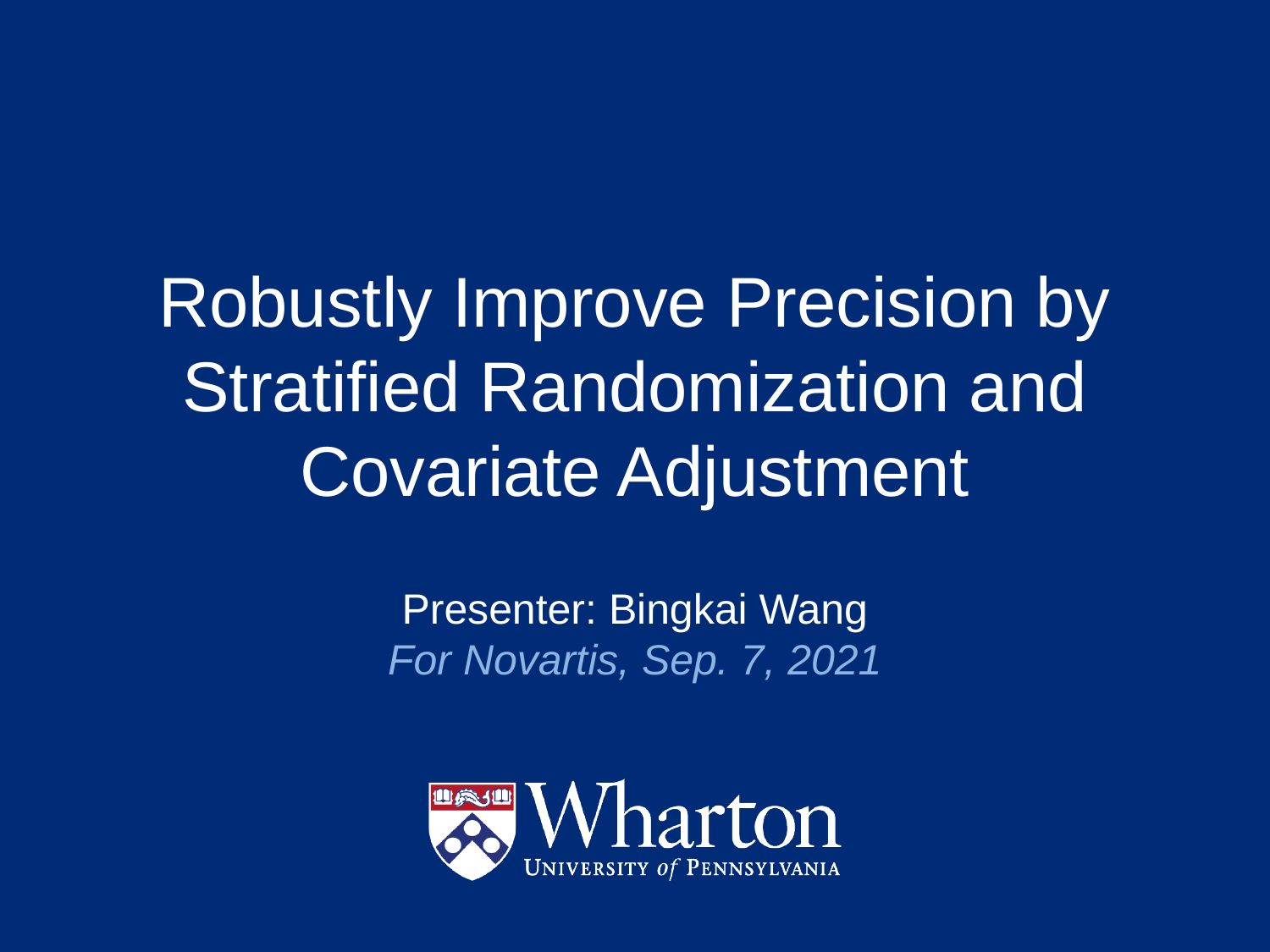

# Robustly Improve Precision by Stratified Randomization and Covariate Adjustment
Presenter: Bingkai Wang
For Novartis, Sep. 7, 2021